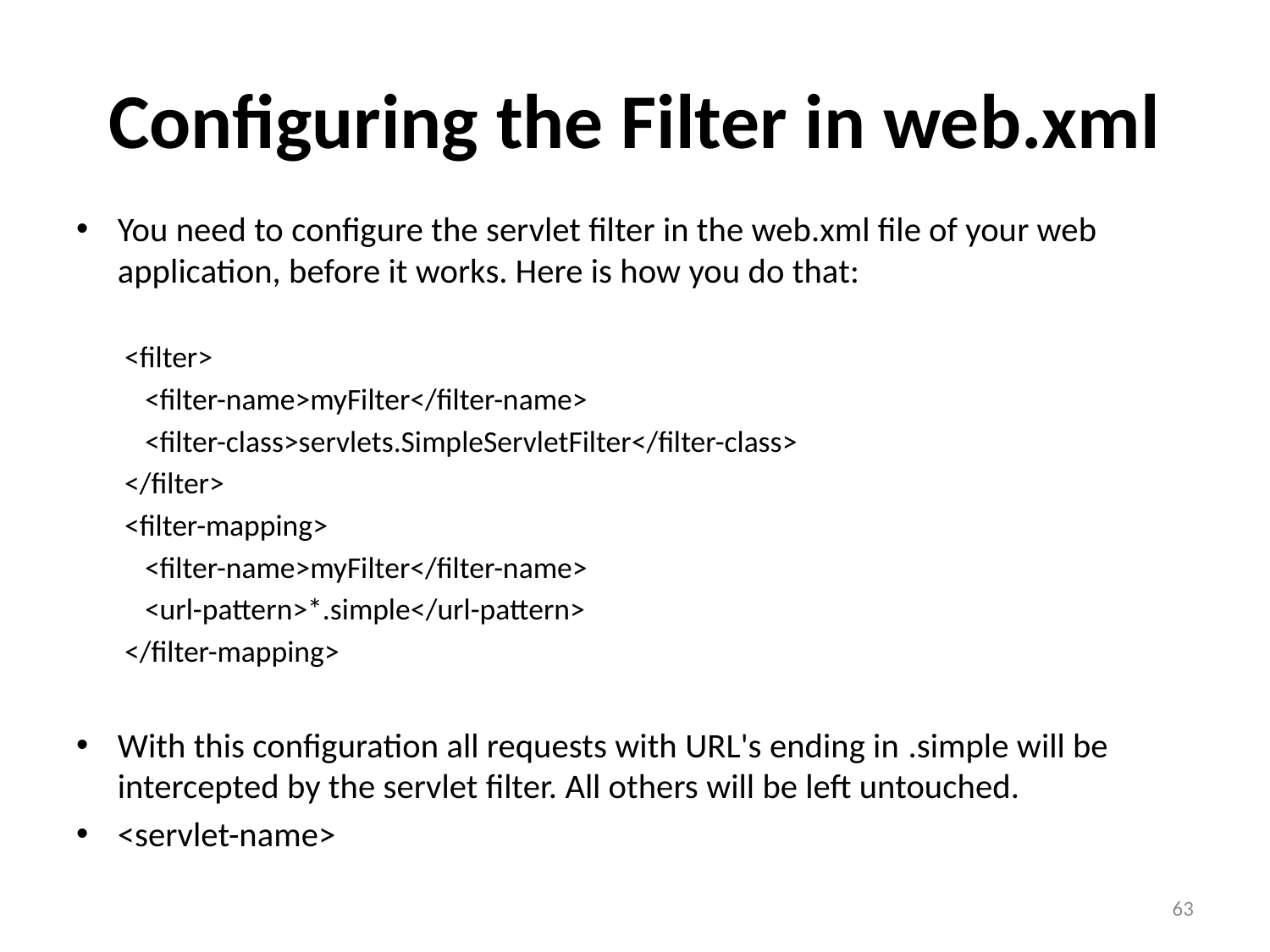

# Configuring the Filter in web.xml
You need to configure the servlet filter in the web.xml file of your web application, before it works. Here is how you do that:

<filter>
   <filter-name>myFilter</filter-name>
   <filter-class>servlets.SimpleServletFilter</filter-class>
</filter>
<filter-mapping>
   <filter-name>myFilter</filter-name>
   <url-pattern>*.simple</url-pattern>
</filter-mapping>

With this configuration all requests with URL's ending in .simple will be intercepted by the servlet filter. All others will be left untouched.
<servlet-name>

63